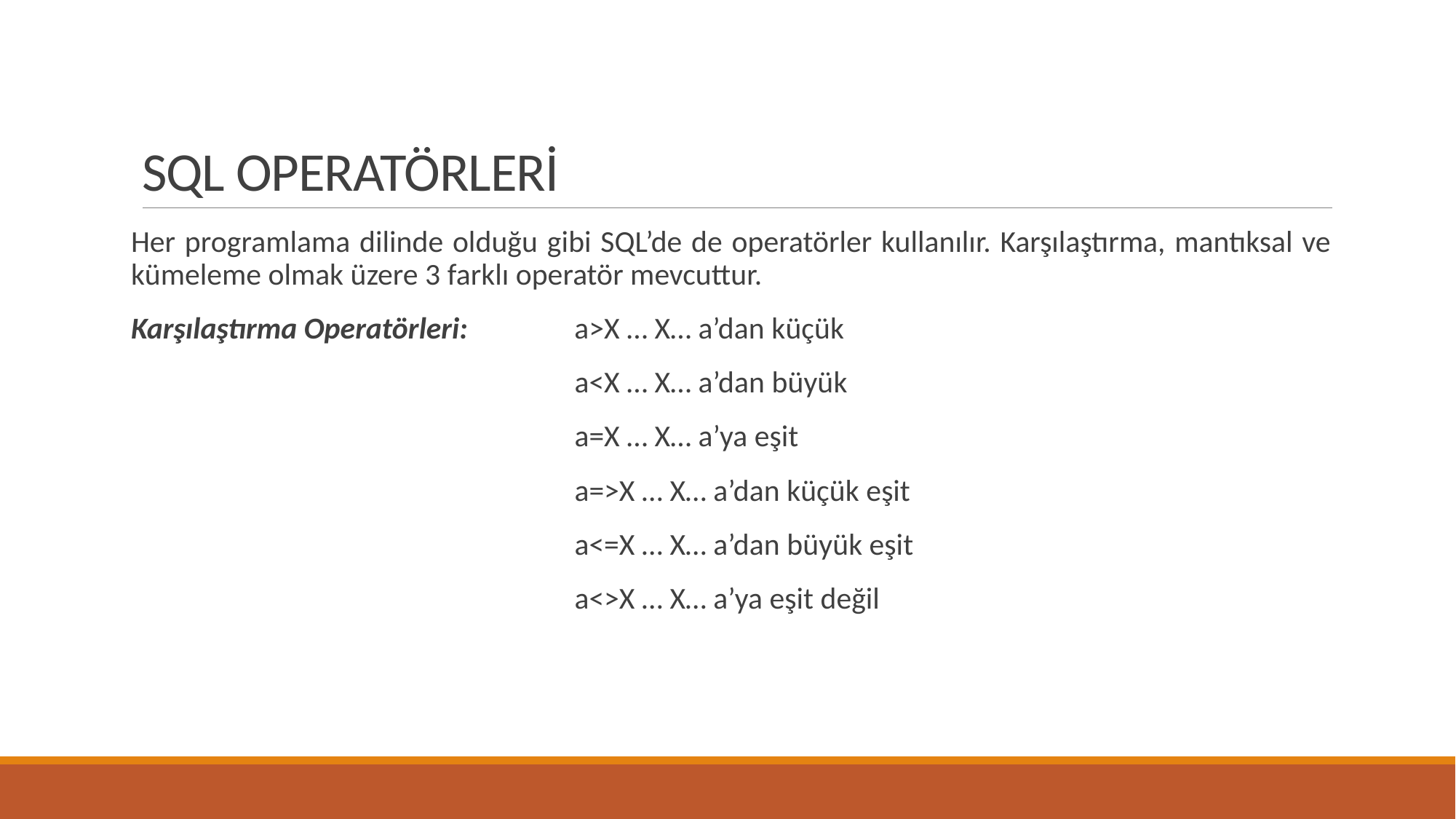

# SQL OPERATÖRLERİ
Her programlama dilinde olduğu gibi SQL’de de operatörler kullanılır. Karşılaştırma, mantıksal ve kümeleme olmak üzere 3 farklı operatör mevcuttur.
Karşılaştırma Operatörleri: 	 a>X … X… a’dan küçük
				 a<X … X… a’dan büyük
				 a=X … X… a’ya eşit
				 a=>X … X… a’dan küçük eşit
				 a<=X … X… a’dan büyük eşit
				 a<>X … X… a’ya eşit değil